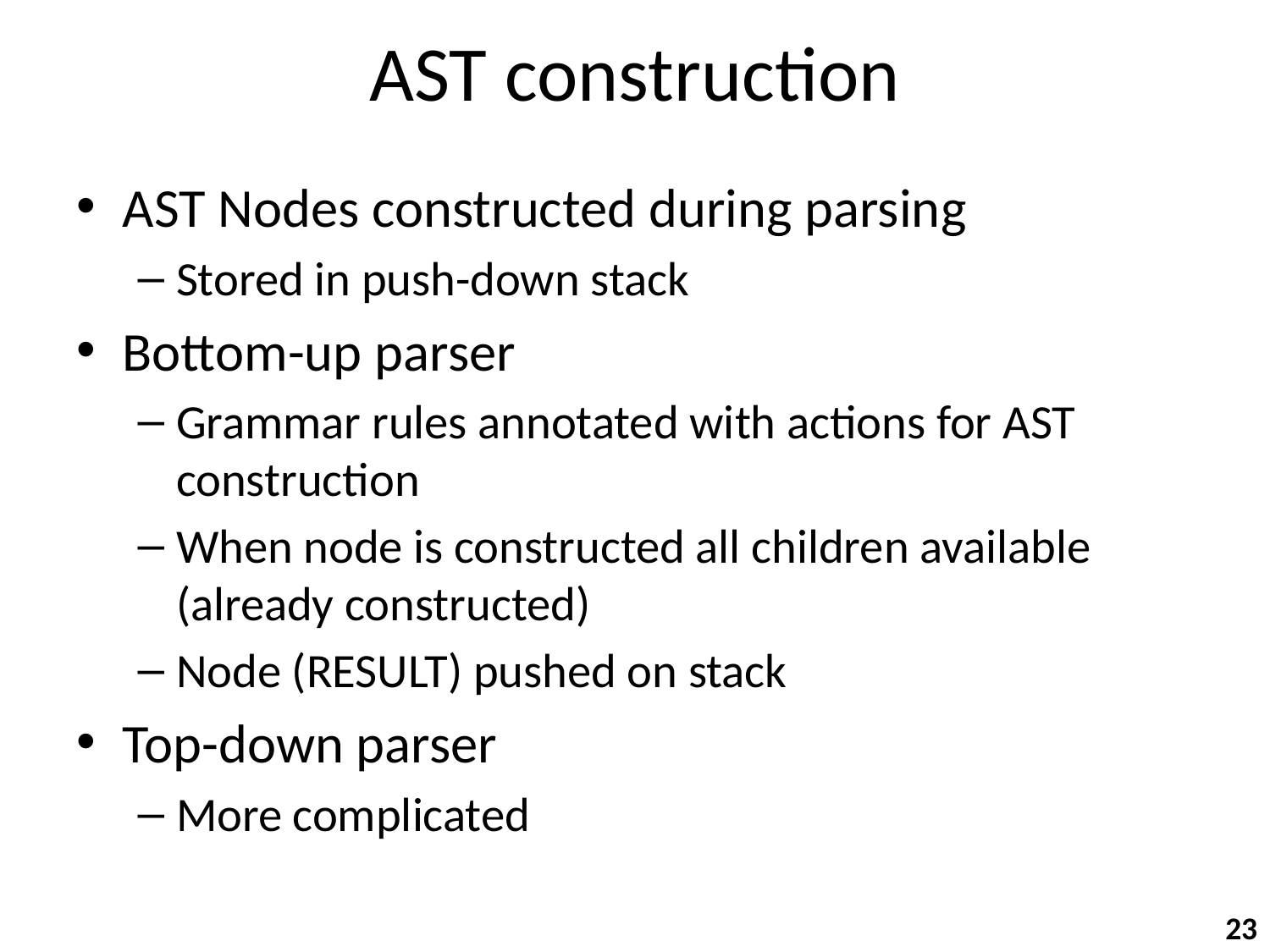

# AST construction
AST Nodes constructed during parsing
Stored in push-down stack
Bottom-up parser
Grammar rules annotated with actions for AST construction
When node is constructed all children available (already constructed)
Node (RESULT) pushed on stack
Top-down parser
More complicated
23